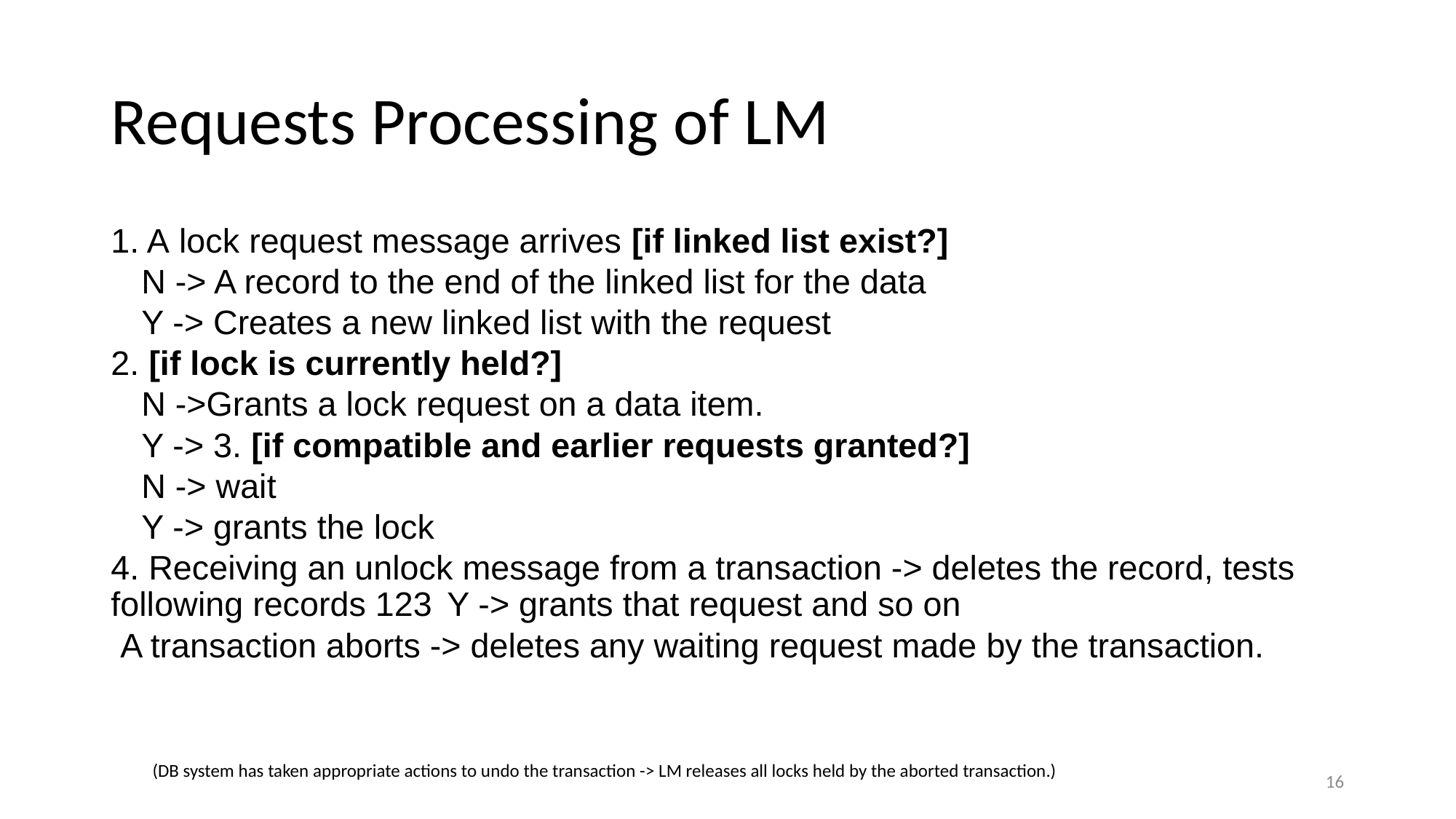

# Requests Processing of LM
1. A lock request message arrives [if linked list exist?]
	N -> A record to the end of the linked list for the data
	Y -> Creates a new linked list with the request
2. [if lock is currently held?]
	N ->Grants a lock request on a data item.
	Y -> 3. [if compatible and earlier requests granted?]
		N -> wait
		Y -> grants the lock
4. Receiving an unlock message from a transaction -> deletes the record, tests following records 123	Y -> grants that request and so on
 A transaction aborts -> deletes any waiting request made by the transaction.

(DB system has taken appropriate actions to undo the transaction -> LM releases all locks held by the aborted transaction.)

16